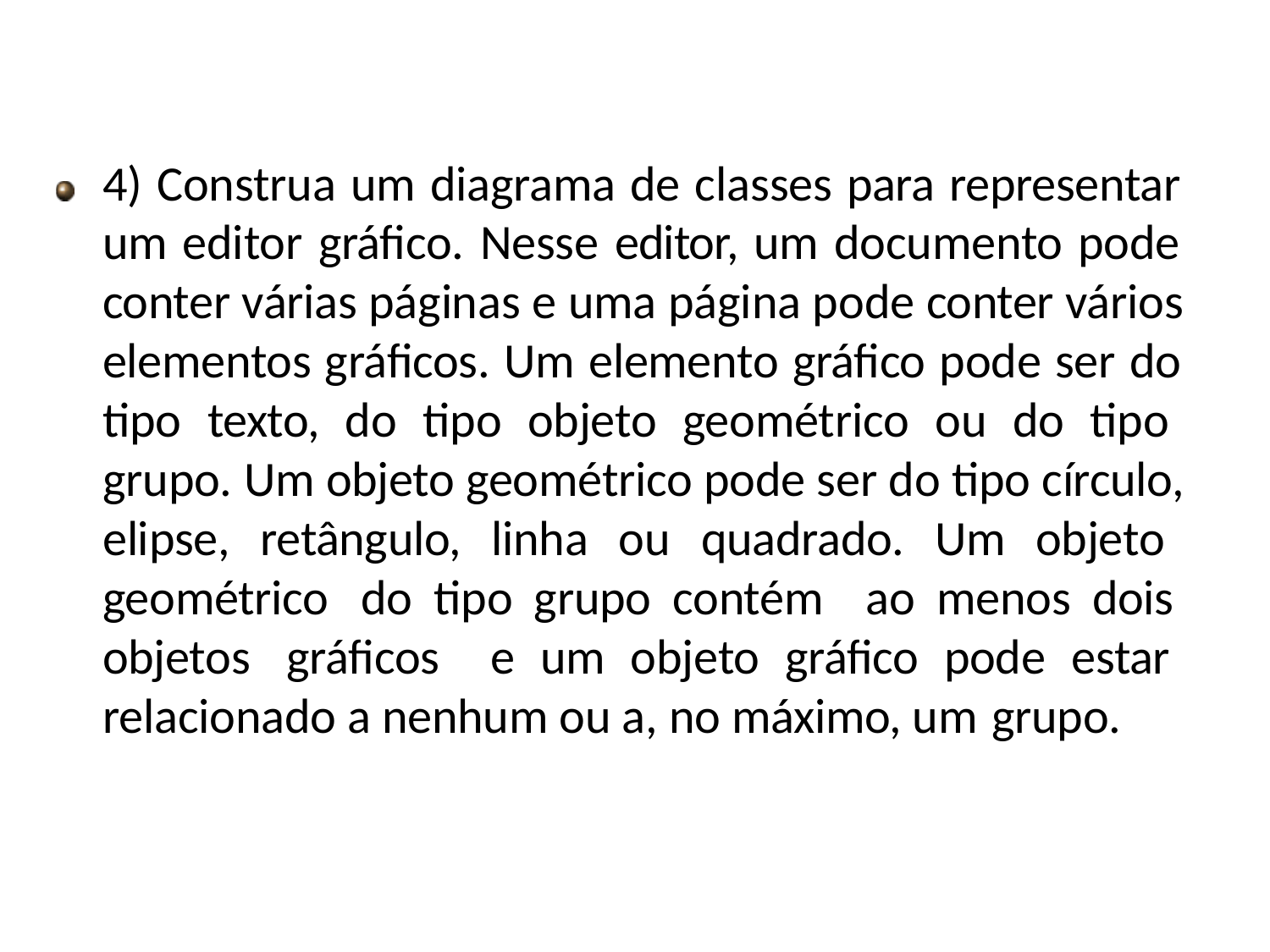

4) Construa um diagrama de classes para representar  um editor gráfico. Nesse editor, um documento pode  conter várias páginas e uma página pode conter vários  elementos gráficos. Um elemento gráfico pode ser do  tipo texto, do tipo objeto geométrico ou do tipo  grupo. Um objeto geométrico pode ser do tipo círculo,  elipse, retângulo, linha ou quadrado. Um objeto  geométrico do tipo grupo contém  ao menos dois  objetos gráficos  e um objeto gráfico pode estar  relacionado a nenhum ou a, no máximo, um grupo.
#